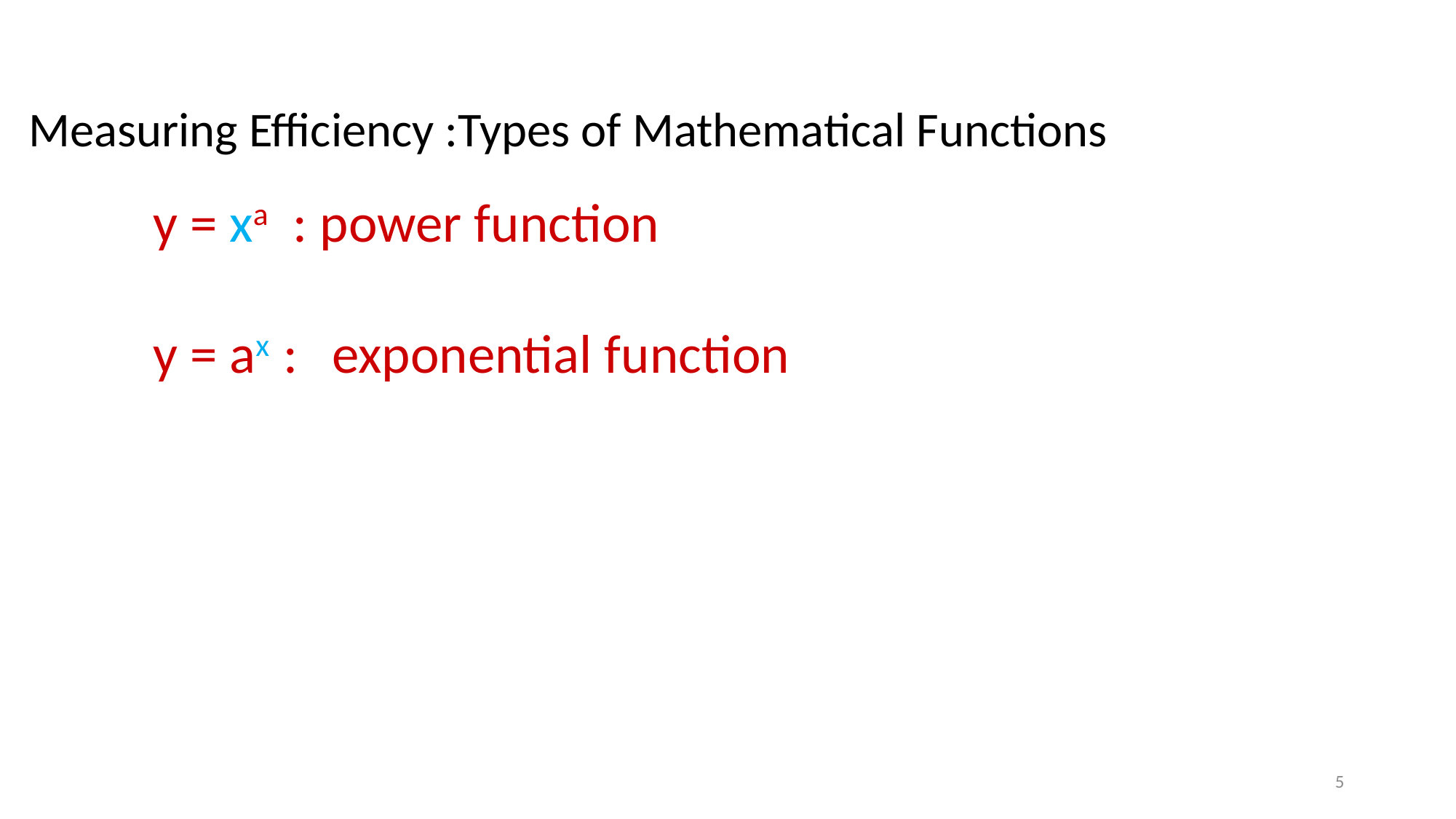

Measuring Efficiency :Types of Mathematical Functions
y = xa  : power function

y = ax  :    exponential function

5